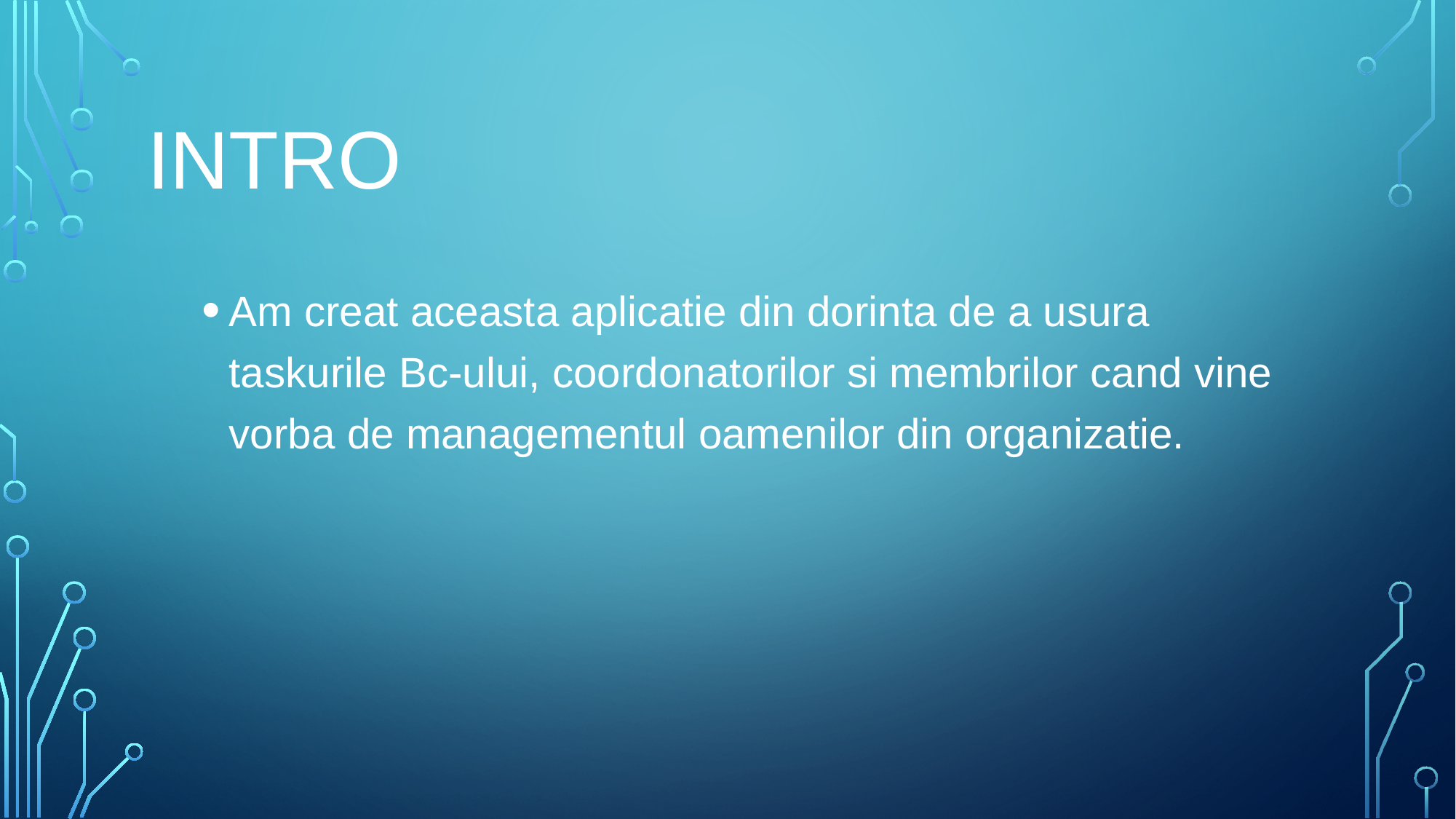

# Intro
Am creat aceasta aplicatie din dorinta de a usura taskurile Bc-ului, coordonatorilor si membrilor cand vine vorba de managementul oamenilor din organizatie.